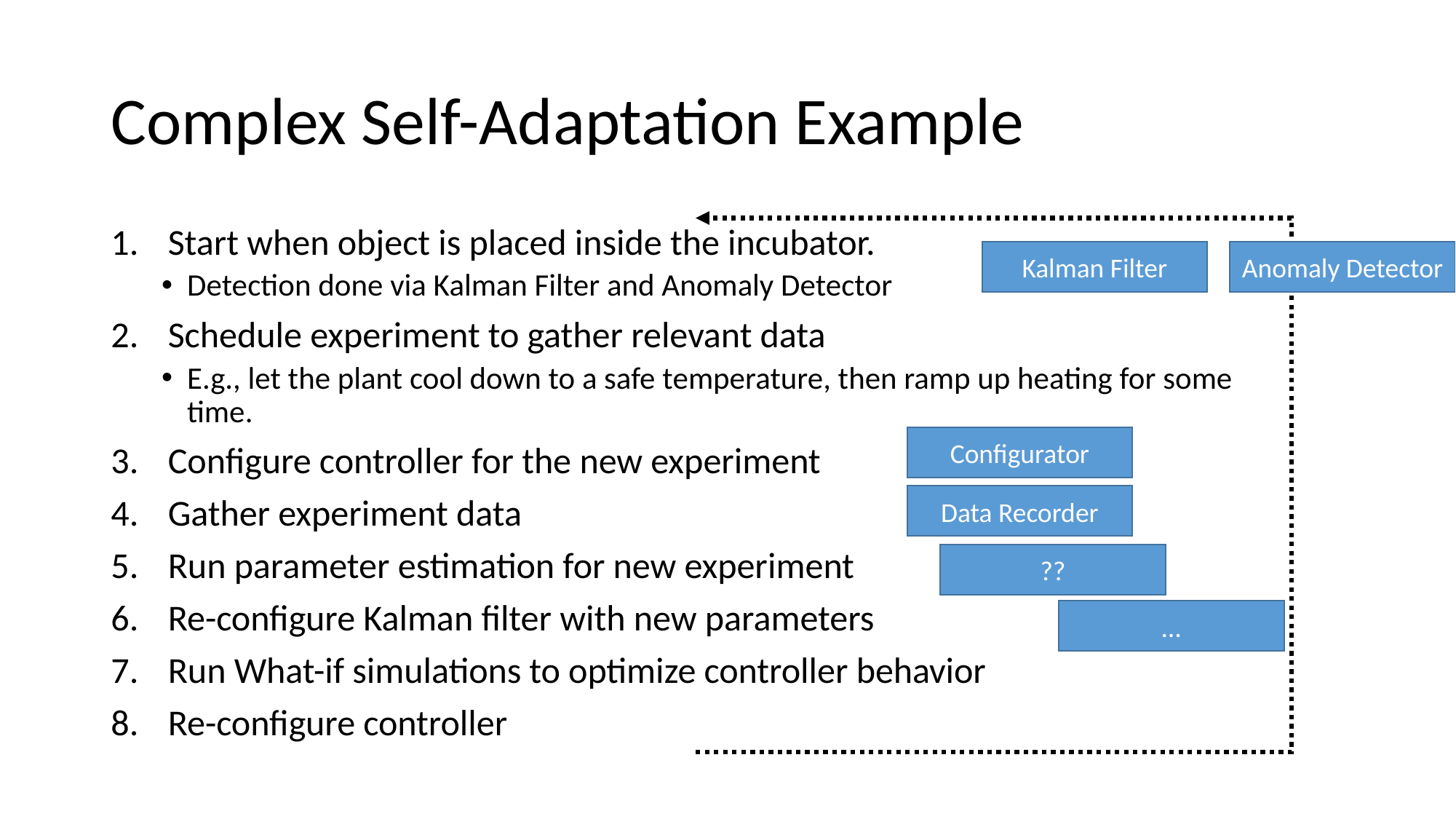

# Complex Self-Adaptation Example
Start when object is placed inside the incubator.
Detection done via Kalman Filter and Anomaly Detector
Schedule experiment to gather relevant data
E.g., let the plant cool down to a safe temperature, then ramp up heating for some time.
Configure controller for the new experiment
Gather experiment data
Run parameter estimation for new experiment
Re-configure Kalman filter with new parameters
Run What-if simulations to optimize controller behavior
Re-configure controller

Kalman Filter
Anomaly Detector
Configurator
Data Recorder
??
…